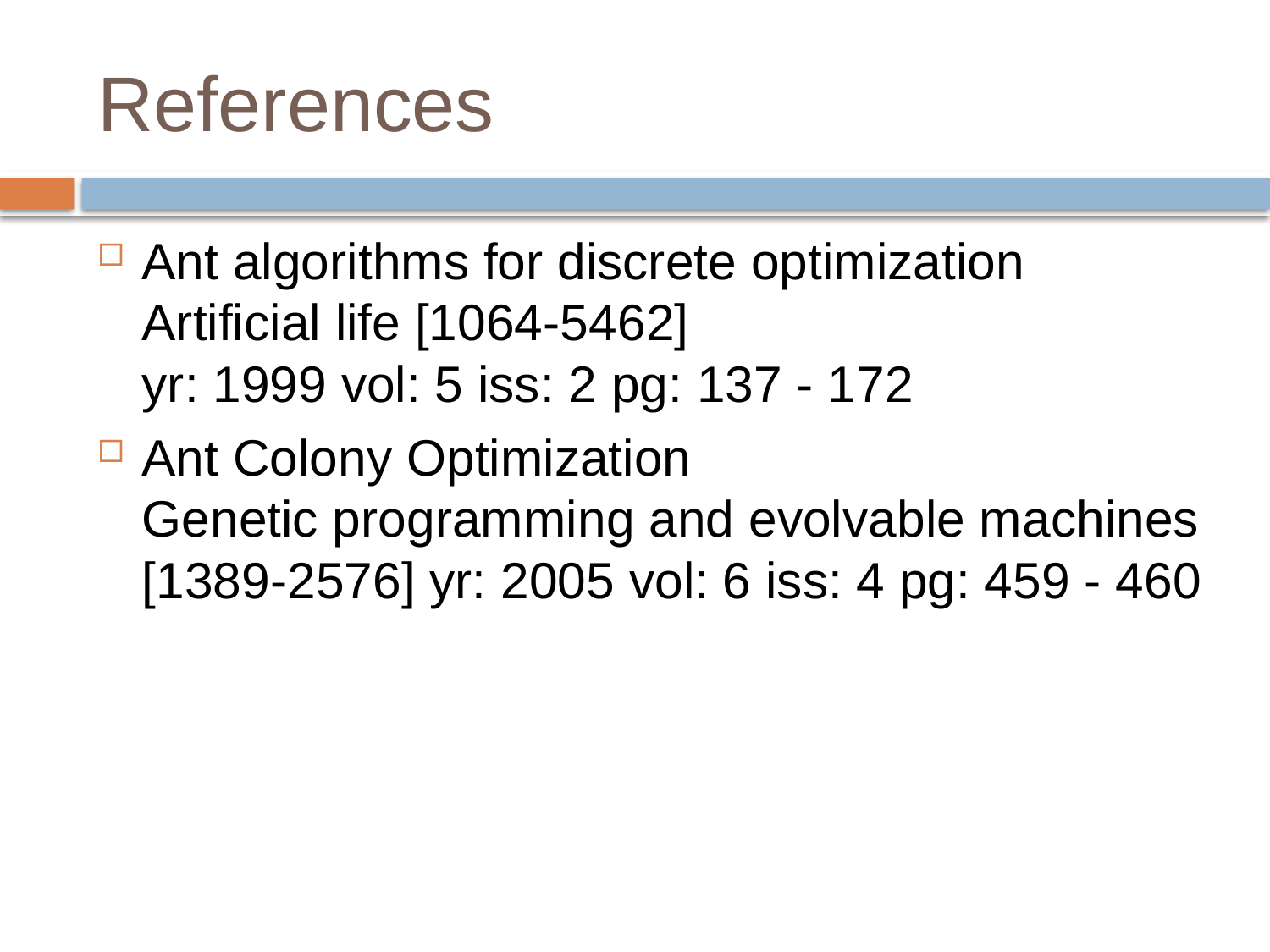

# References
Ant algorithms for discrete optimization Artificial life [1064-5462] yr: 1999 vol: 5 iss: 2 pg: 137 - 172
Ant Colony Optimization
Genetic programming and evolvable machines [1389-2576] yr: 2005 vol: 6 iss: 4 pg: 459 - 460